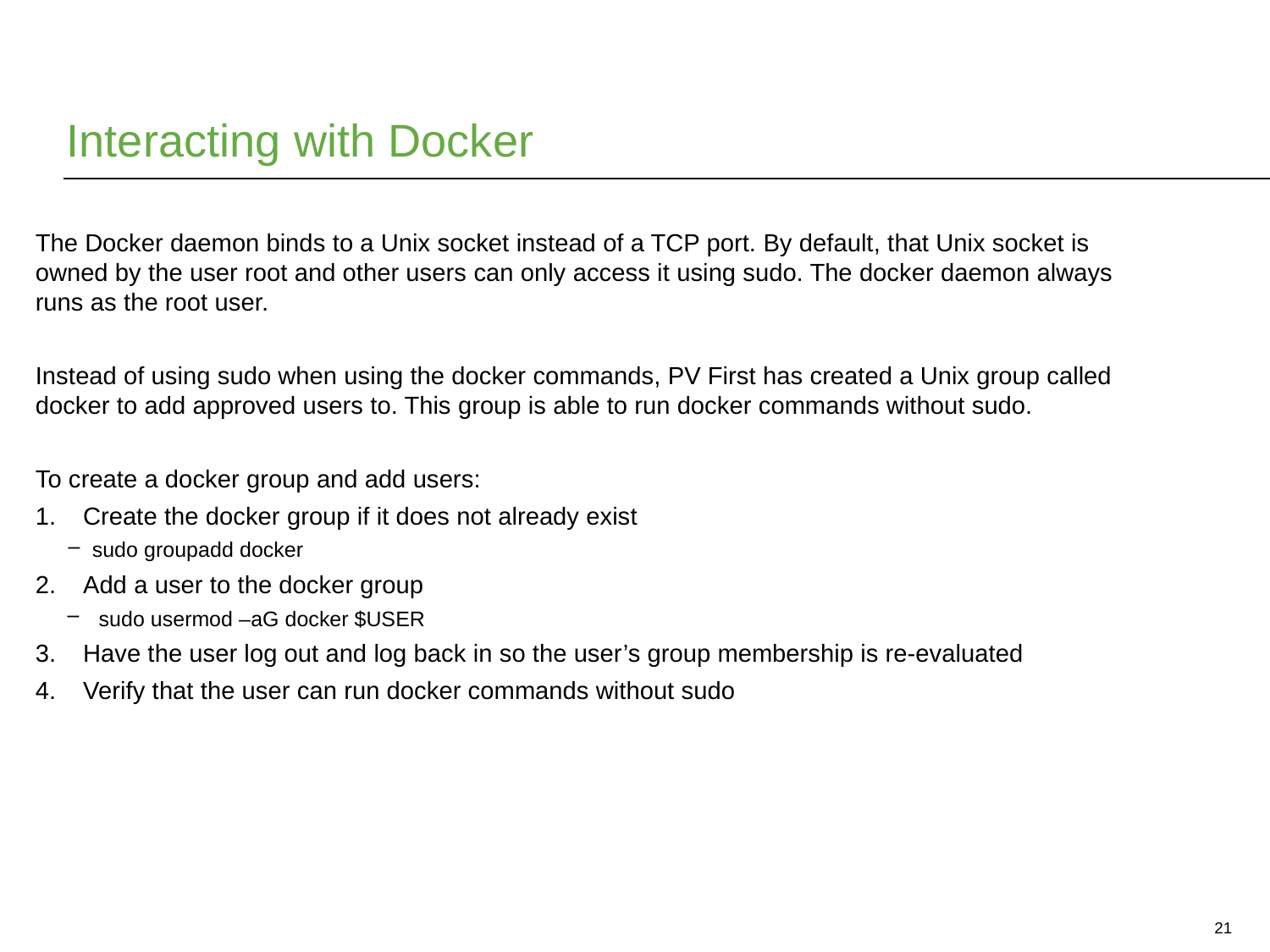

# Interacting with Docker
The Docker daemon binds to a Unix socket instead of a TCP port. By default, that Unix socket is owned by the user root and other users can only access it using sudo. The docker daemon always runs as the root user.

Instead of using sudo when using the docker commands, PV First has created a Unix group called docker to add approved users to. This group is able to run docker commands without sudo.

To create a docker group and add users:
Create the docker group if it does not already exist
sudo groupadd docker
Add a user to the docker group
sudo usermod –aG docker $USER
Have the user log out and log back in so the user’s group membership is re-evaluated
Verify that the user can run docker commands without sudo
21